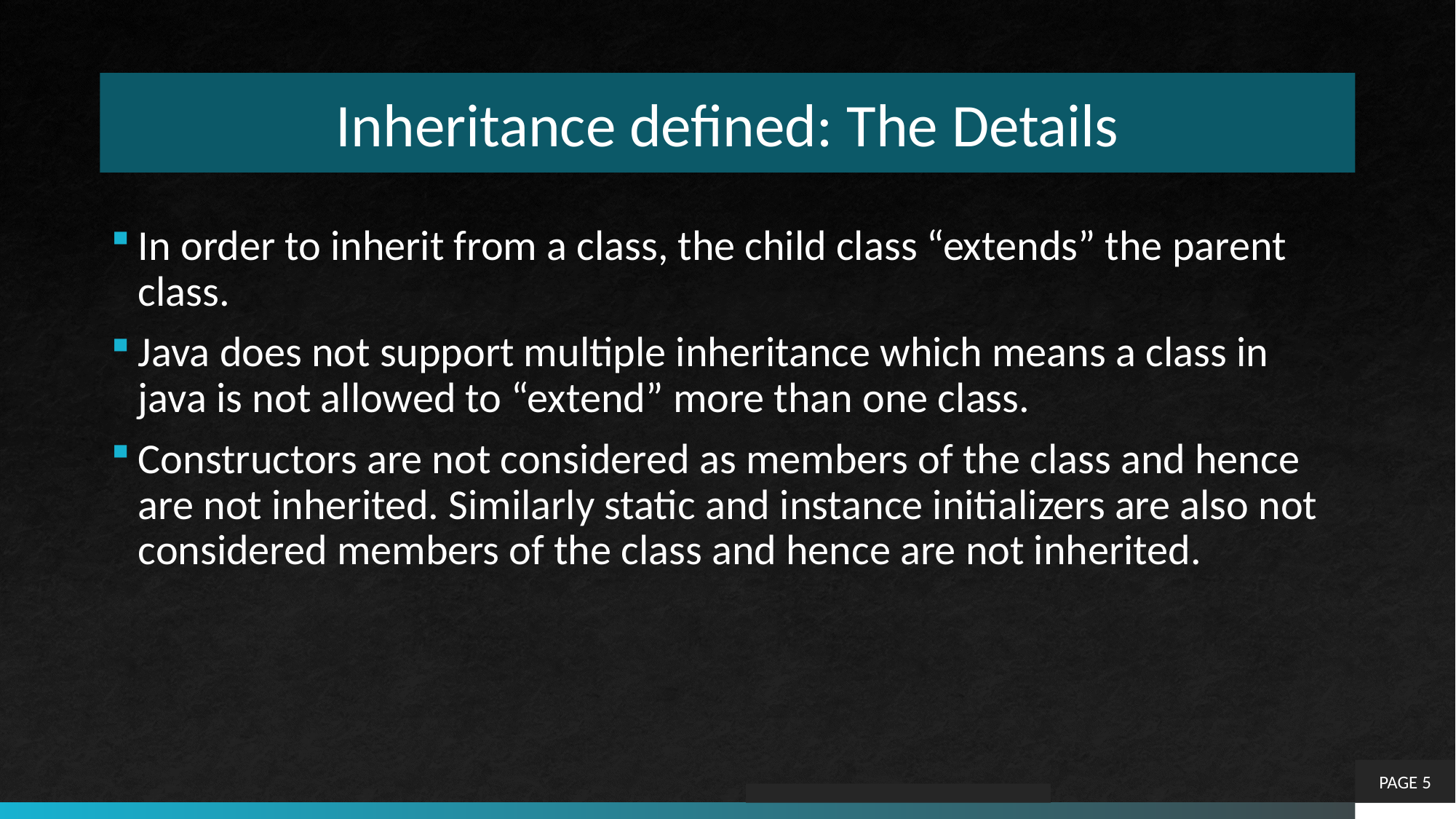

# Inheritance defined: The Details
In order to inherit from a class, the child class “extends” the parent class.
Java does not support multiple inheritance which means a class in java is not allowed to “extend” more than one class.
Constructors are not considered as members of the class and hence are not inherited. Similarly static and instance initializers are also not considered members of the class and hence are not inherited.

PAGE 5